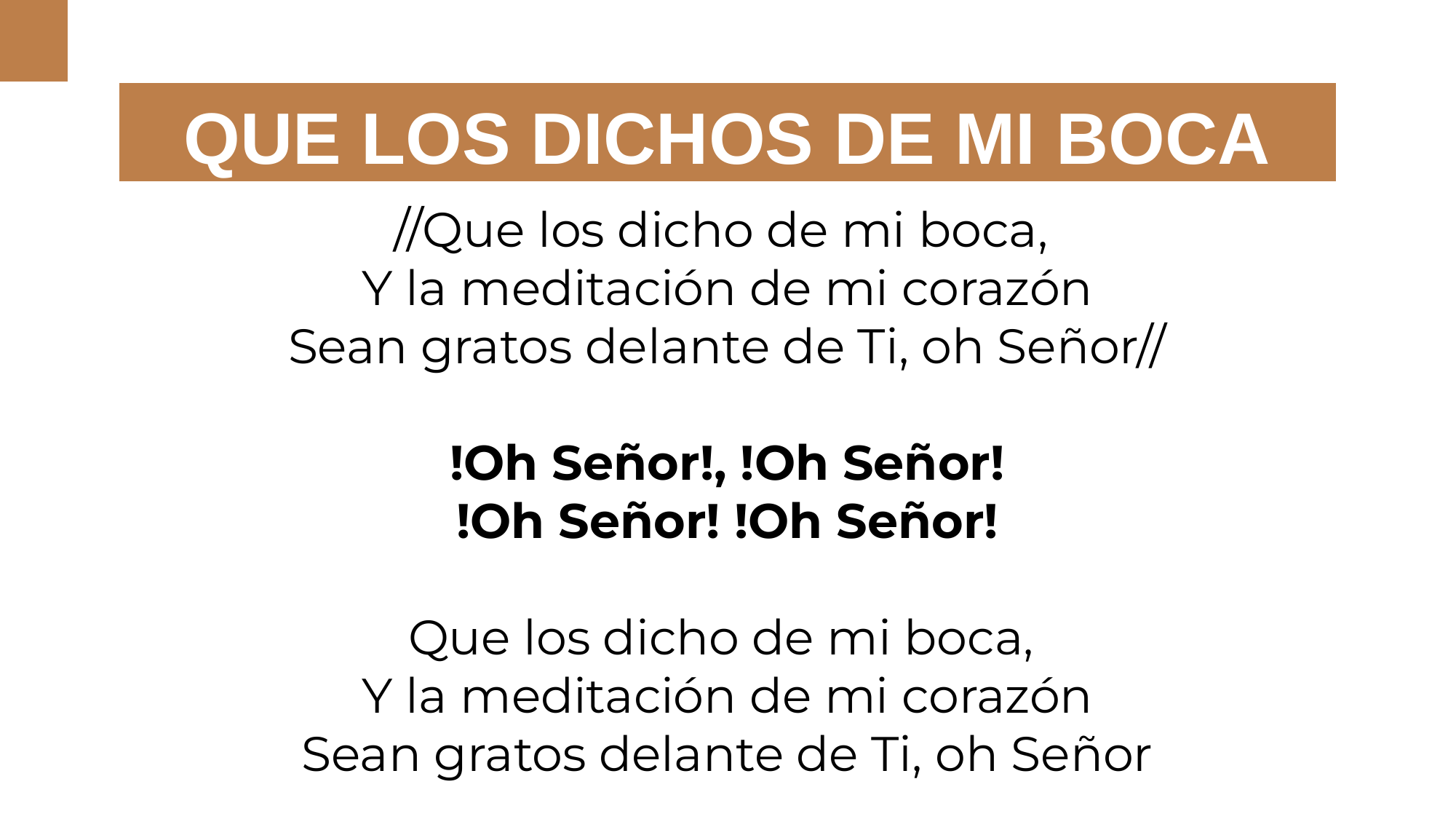

QUE LOS DICHOS DE MI BOCA
//Que los dicho de mi boca,
Y la meditación de mi corazón
Sean gratos delante de Ti, oh Señor//

!Oh Señor!, !Oh Señor!
!Oh Señor! !Oh Señor!

Que los dicho de mi boca,
Y la meditación de mi corazón
Sean gratos delante de Ti, oh Señor